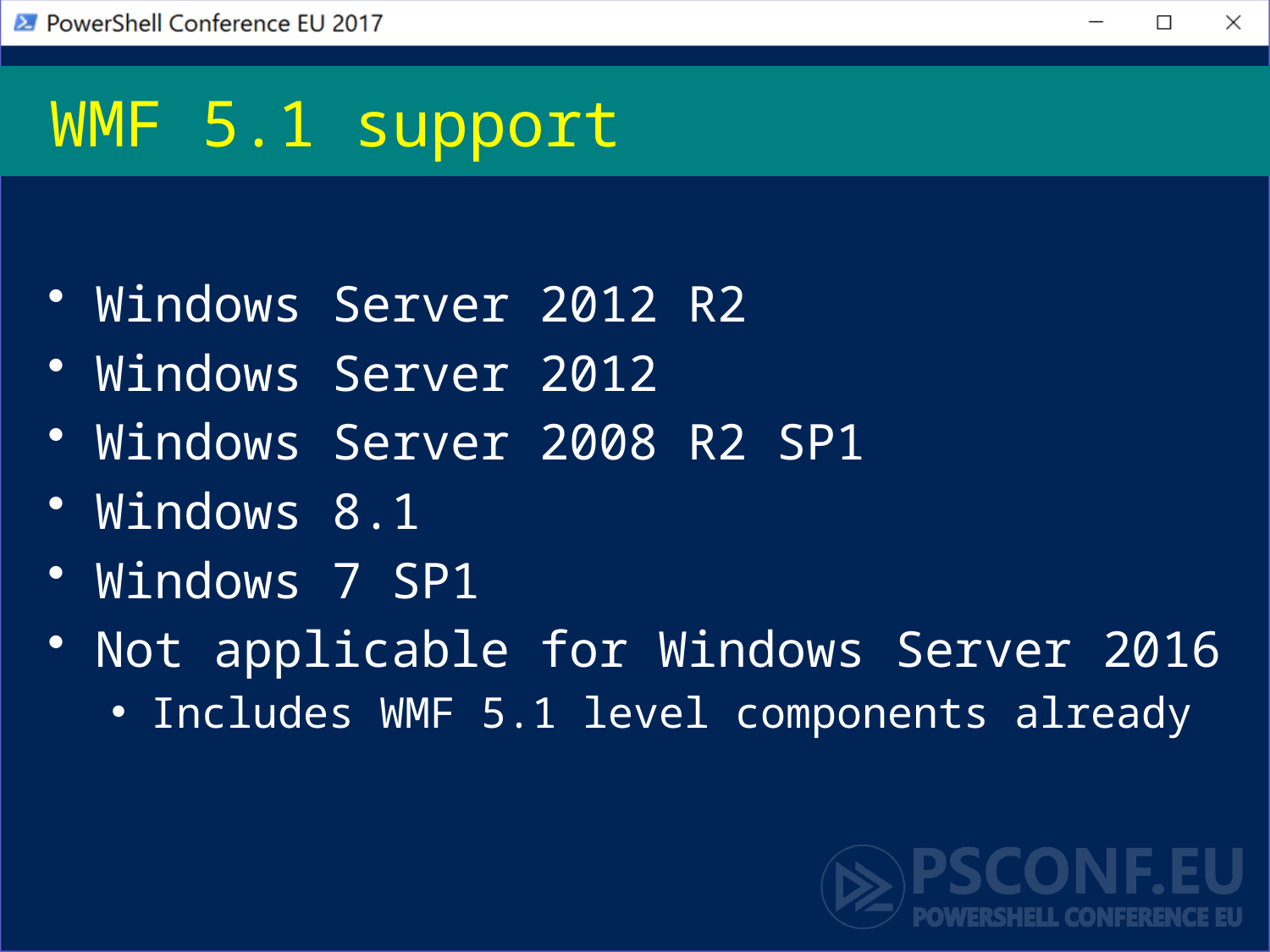

# WMF 5.1 support
Windows Server 2012 R2
Windows Server 2012
Windows Server 2008 R2 SP1
Windows 8.1
Windows 7 SP1
Not applicable for Windows Server 2016
Includes WMF 5.1 level components already